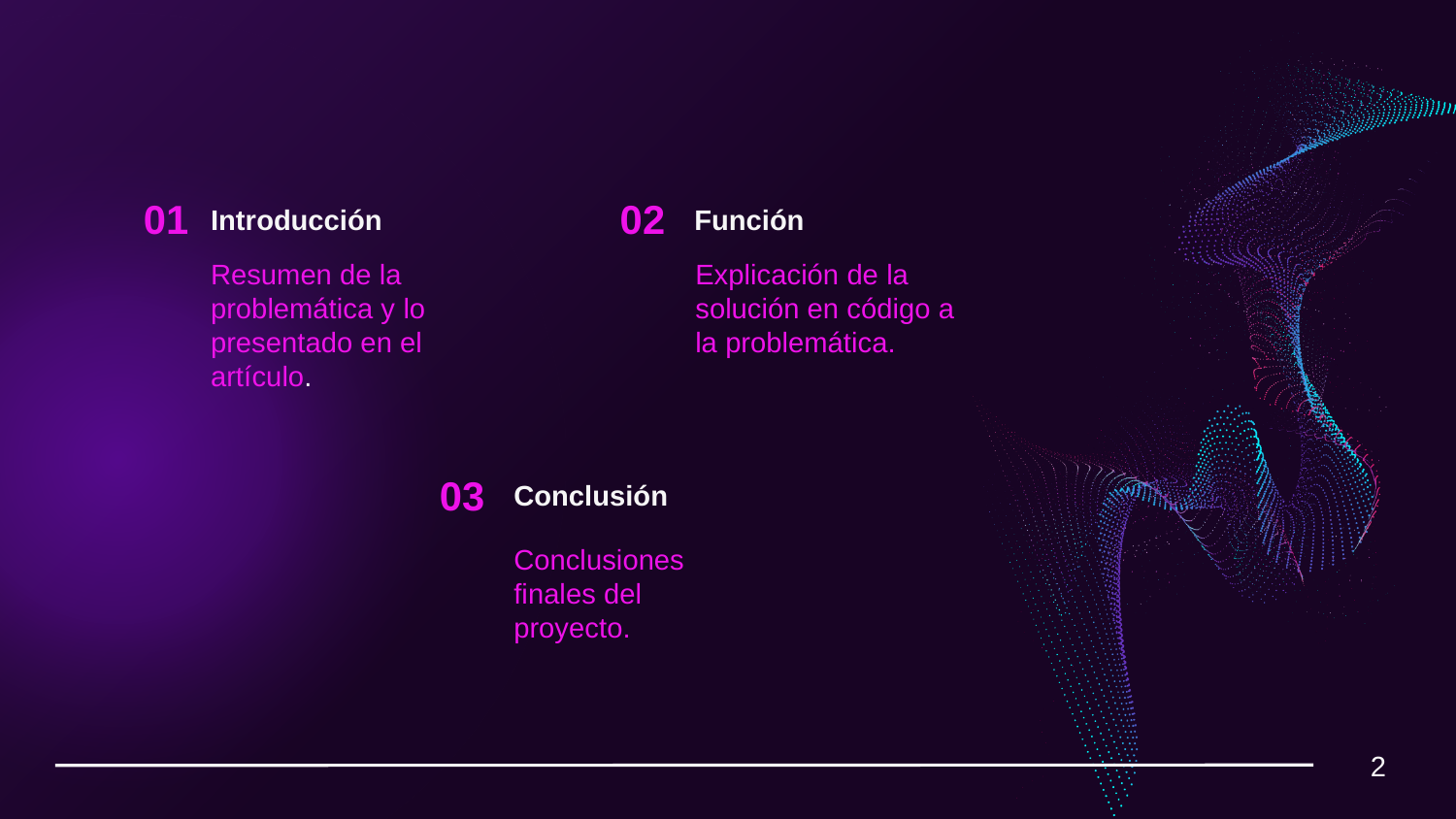

# 01
02
Función
Introducción
Resumen de la problemática y lo presentado en el artículo.
Explicación de la solución en código a la problemática.
03
Conclusión
Conclusiones finales del proyecto.
2